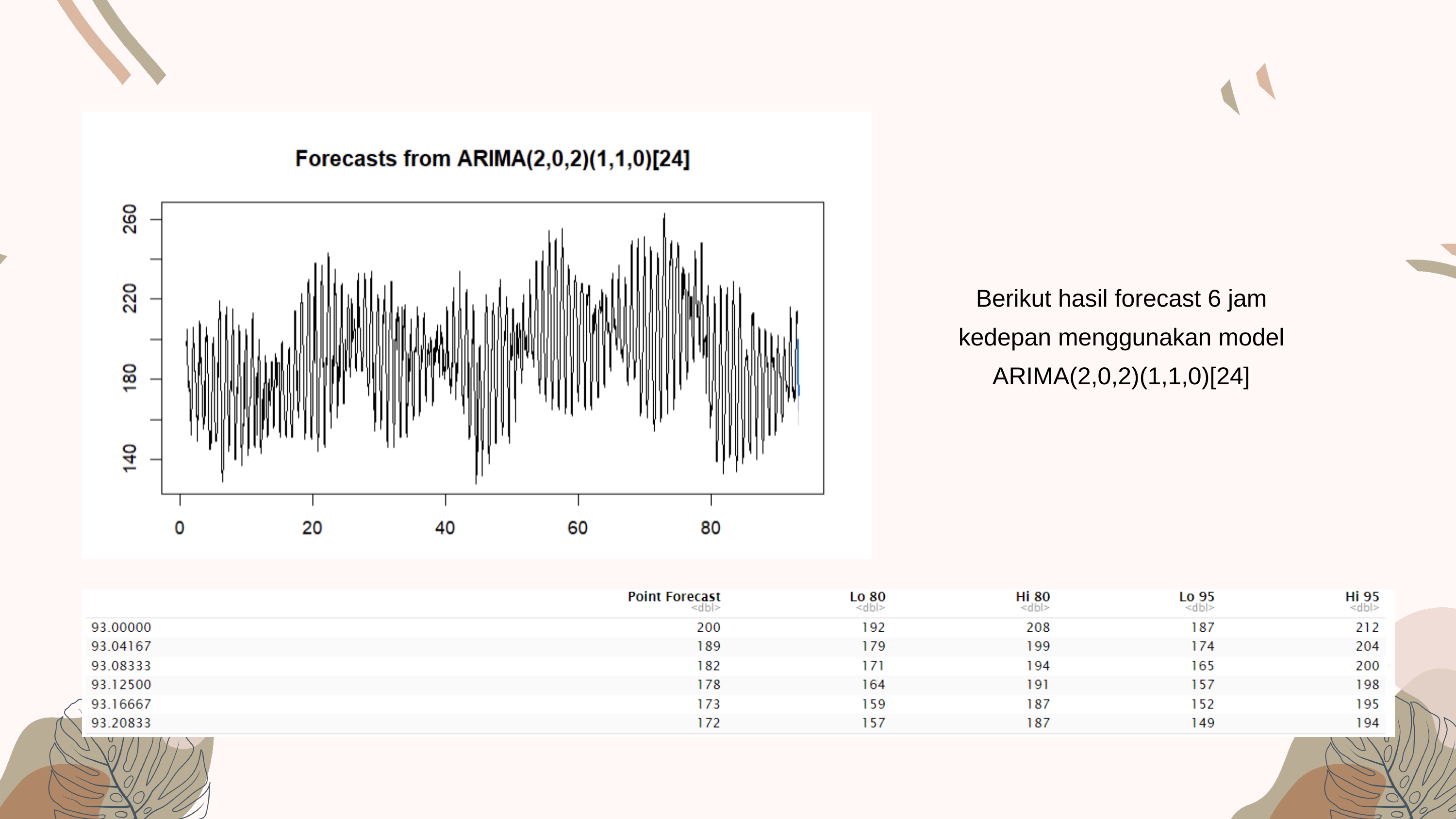

Berikut hasil forecast 6 jam kedepan menggunakan model ARIMA(2,0,2)(1,1,0)[24]